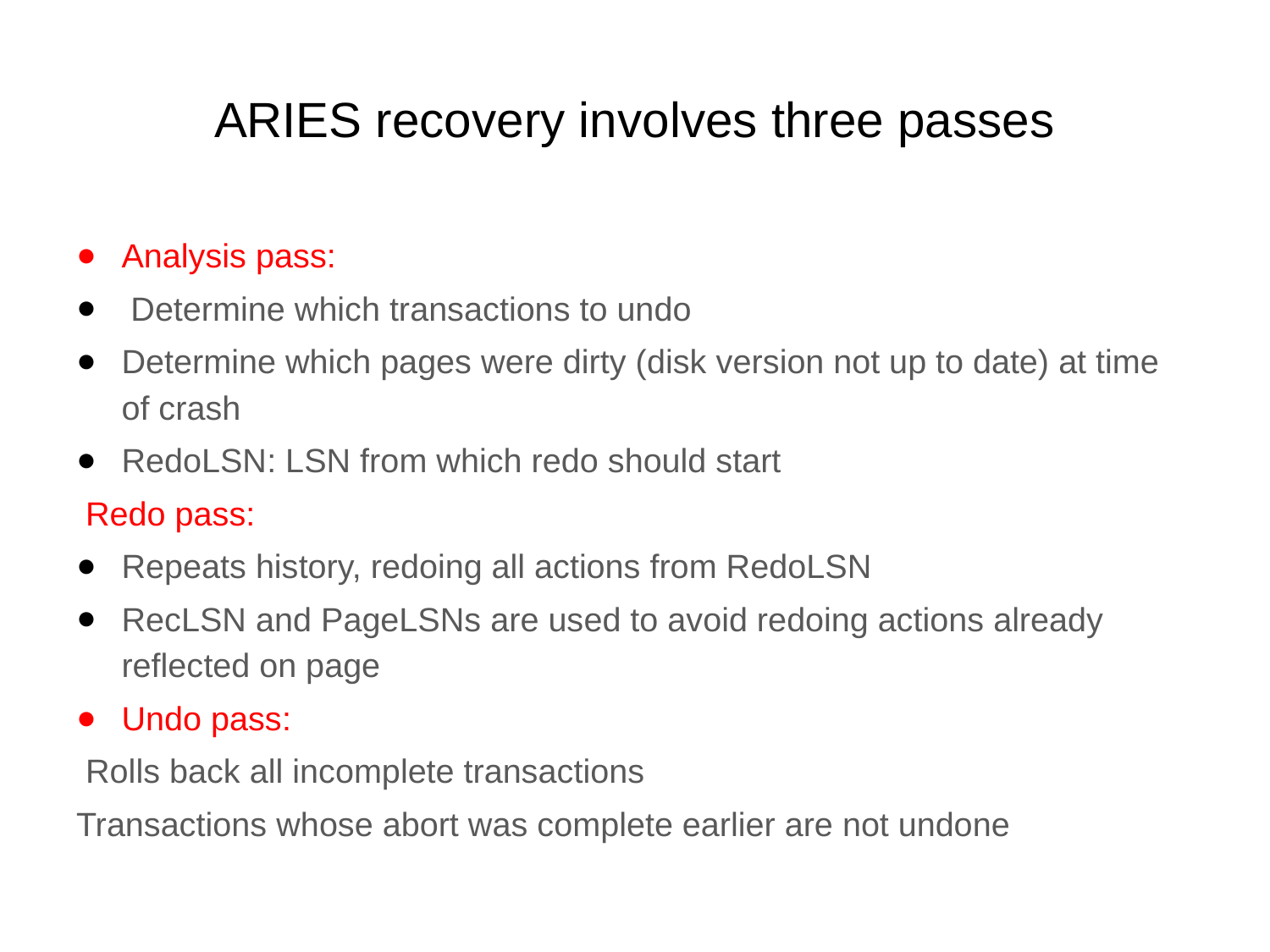

# ARIES recovery involves three passes
Analysis pass:
 Determine which transactions to undo
Determine which pages were dirty (disk version not up to date) at time of crash
RedoLSN: LSN from which redo should start
 Redo pass:
Repeats history, redoing all actions from RedoLSN
RecLSN and PageLSNs are used to avoid redoing actions already reflected on page
Undo pass:
 Rolls back all incomplete transactions
Transactions whose abort was complete earlier are not undone